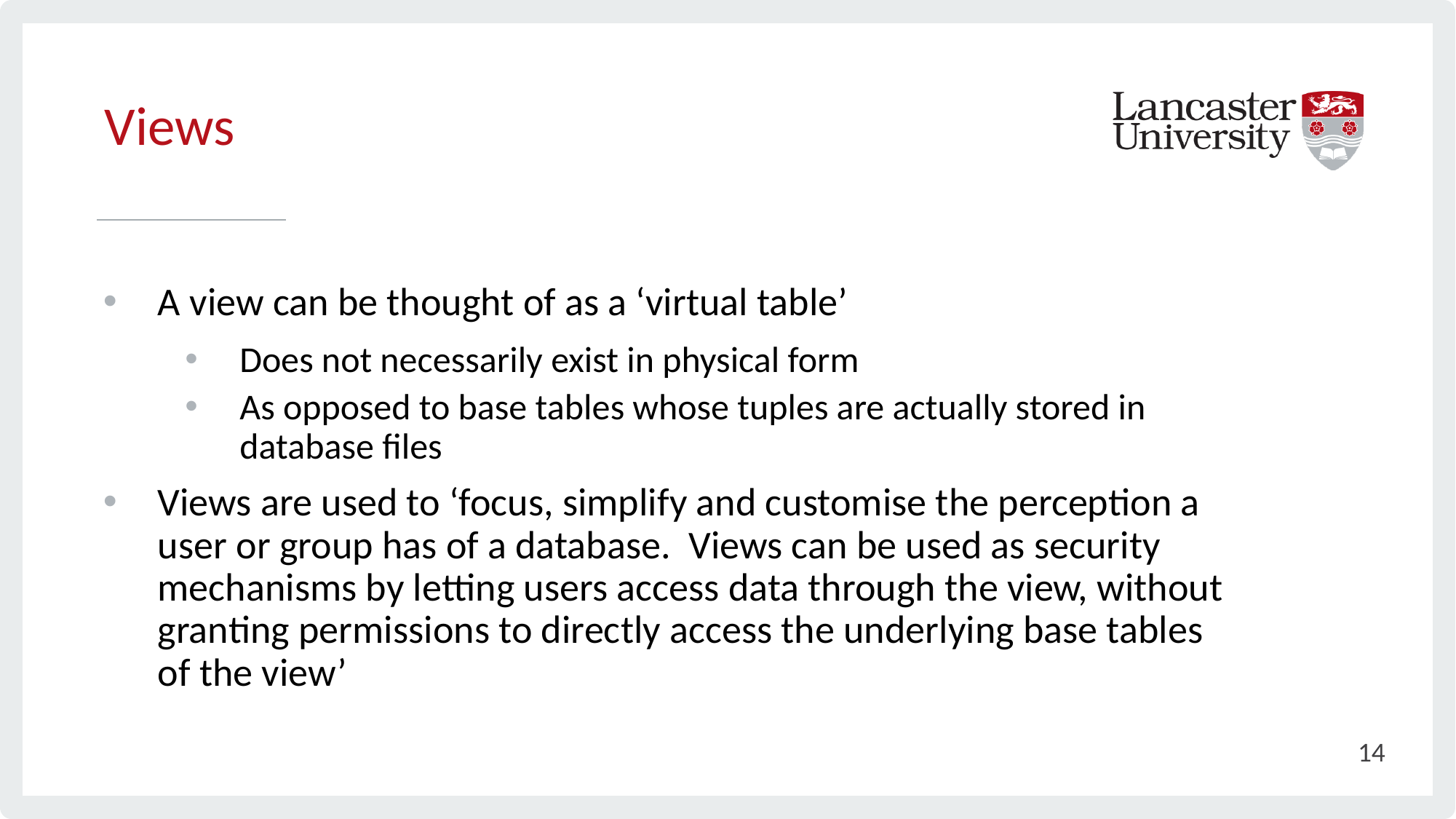

# Views
A view can be thought of as a ‘virtual table’
Does not necessarily exist in physical form
As opposed to base tables whose tuples are actually stored in database files
Views are used to ‘focus, simplify and customise the perception a user or group has of a database.  Views can be used as security mechanisms by letting users access data through the view, without granting permissions to directly access the underlying base tables of the view’
14